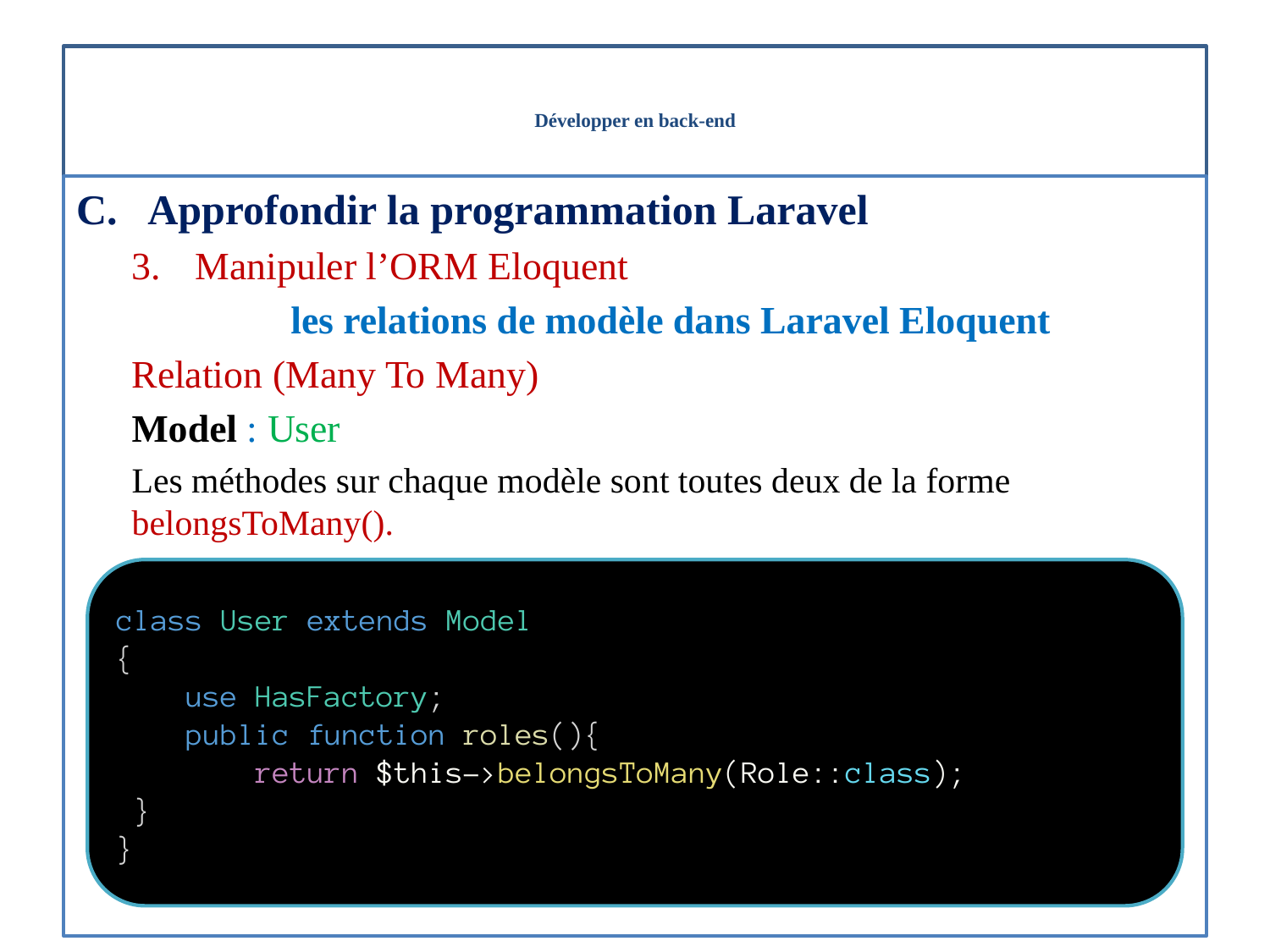

# Développer en back-end
Approfondir la programmation Laravel
Manipuler l’ORM Eloquent
les relations de modèle dans Laravel Eloquent
Relation (Many To Many)
Model : User
Les méthodes sur chaque modèle sont toutes deux de la forme belongsToMany().

class User extends Model
{
    use HasFactory;
    public function roles(){
        return $this->belongsToMany(Role::class);
 }
}